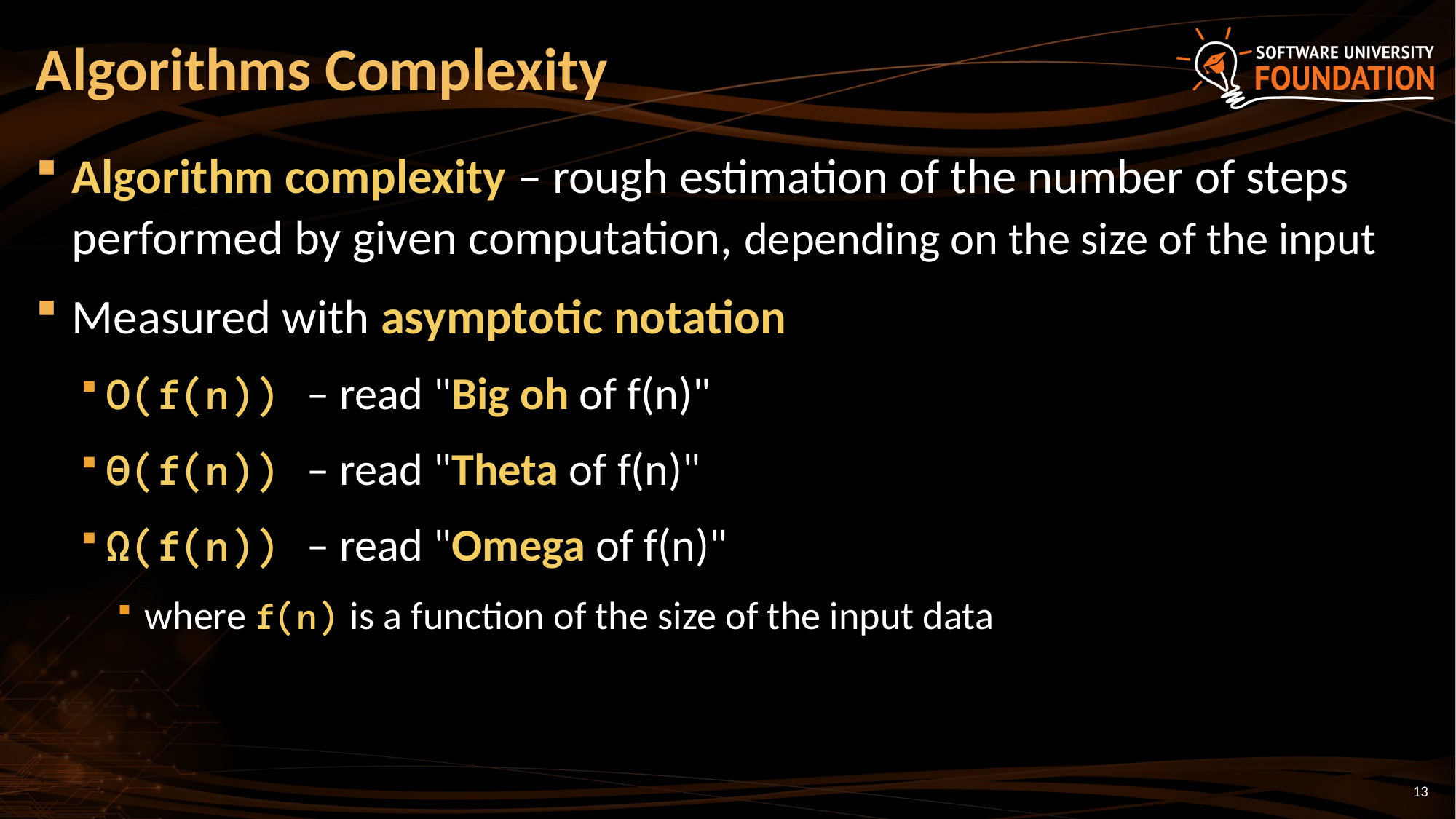

# Algorithms Complexity
Algorithm complexity – rough estimation of the number of steps performed by given computation, depending on the size of the input
Measured with asymptotic notation
O(f(n)) – read "Big oh of f(n)"
Θ(f(n)) – read "Theta of f(n)"
Ω(f(n)) – read "Omega of f(n)"
where f(n) is a function of the size of the input data
13